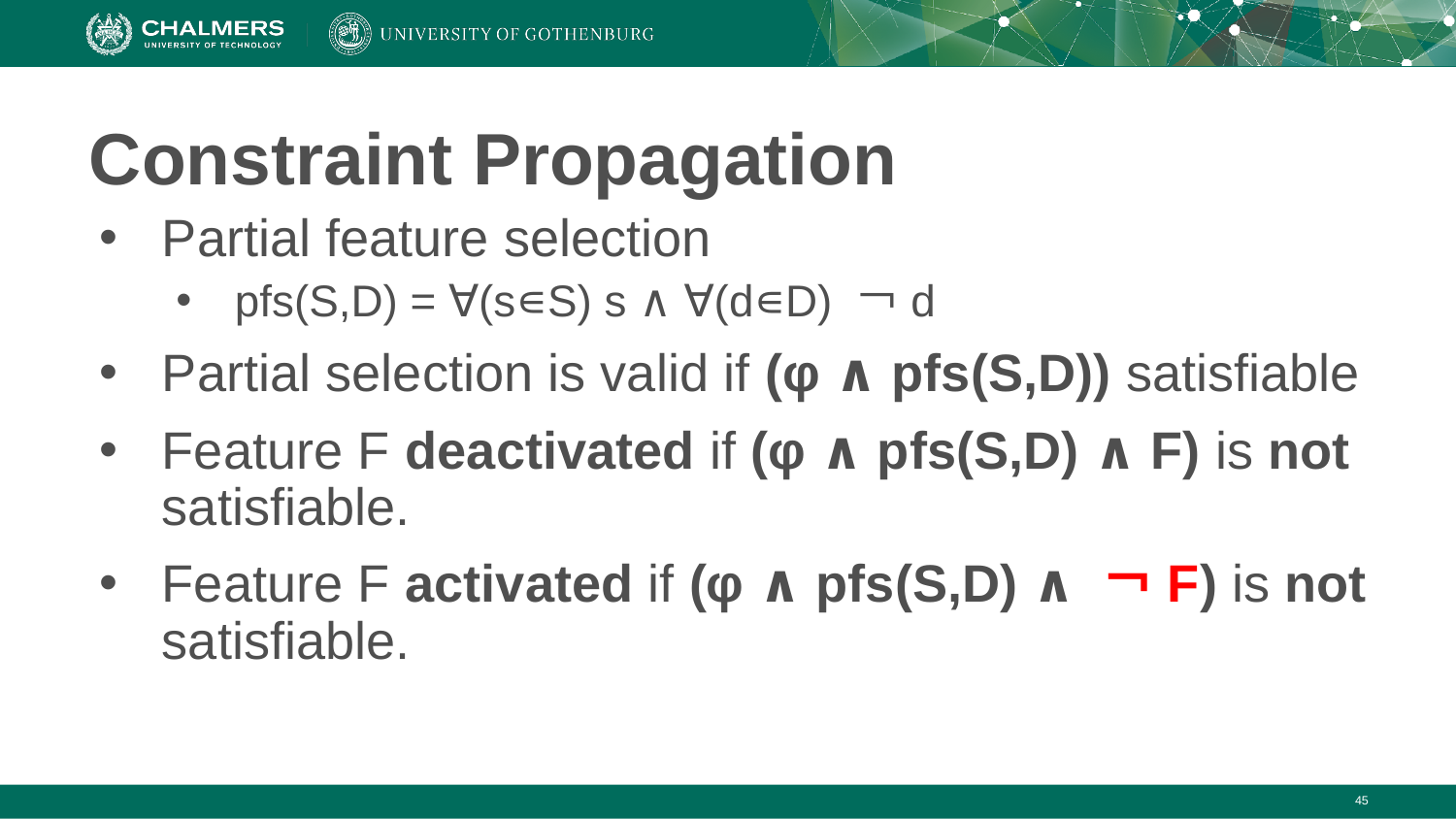

# Constraint Propagation
Partial feature selection
pfs(S,D) = ∀(s∊S) s ∧ ∀(d∊D) ￢d
Partial selection is valid if (φ ∧ pfs(S,D)) satisfiable
Feature F deactivated if (φ ∧ pfs(S,D) ∧ F) is not satisfiable.
Feature F activated if (φ ∧ pfs(S,D) ∧ ￢F) is not satisfiable.
45